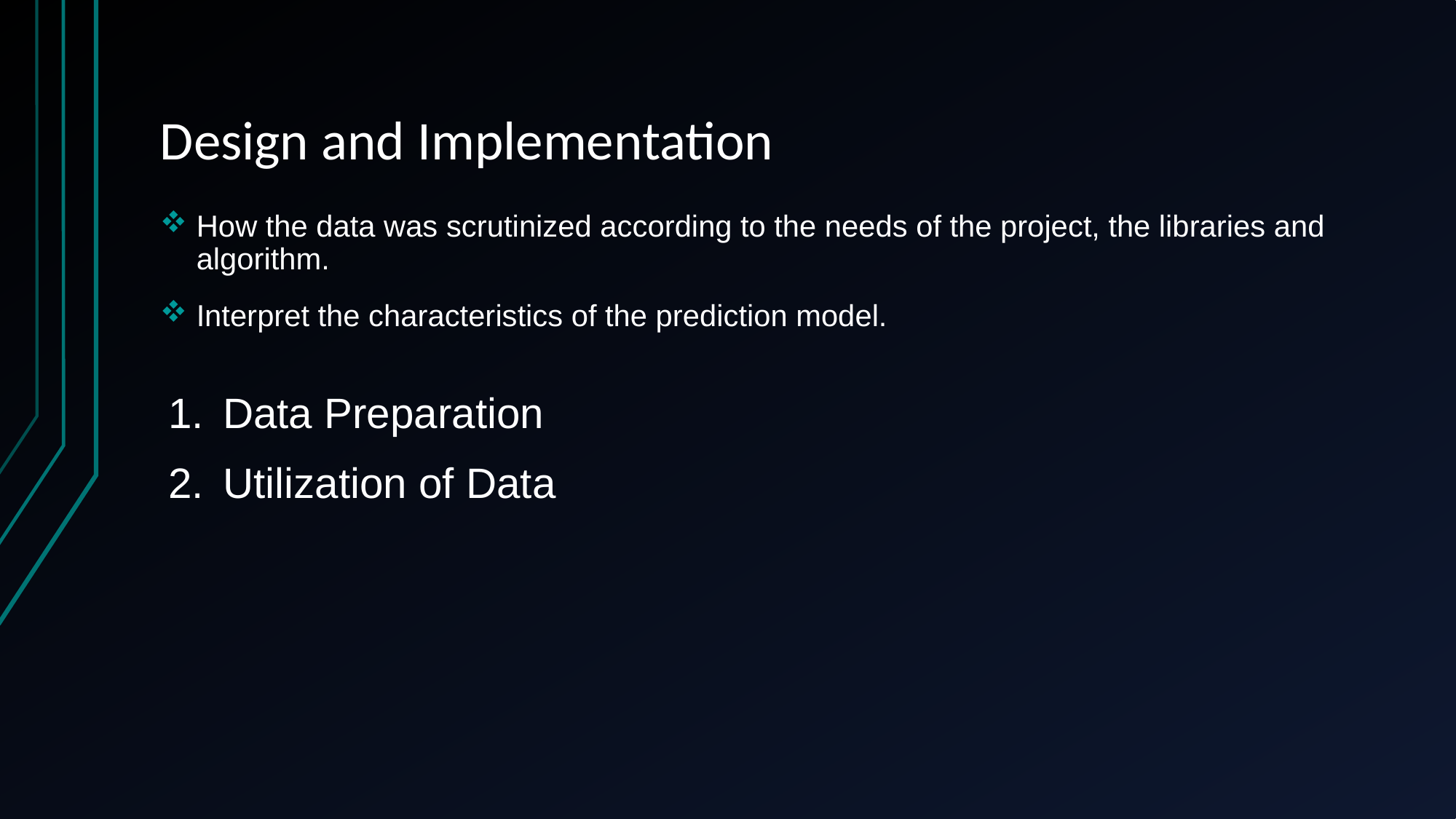

# Design and Implementation
How the data was scrutinized according to the needs of the project, the libraries and algorithm.
Interpret the characteristics of the prediction model.

Data Preparation
Utilization of Data